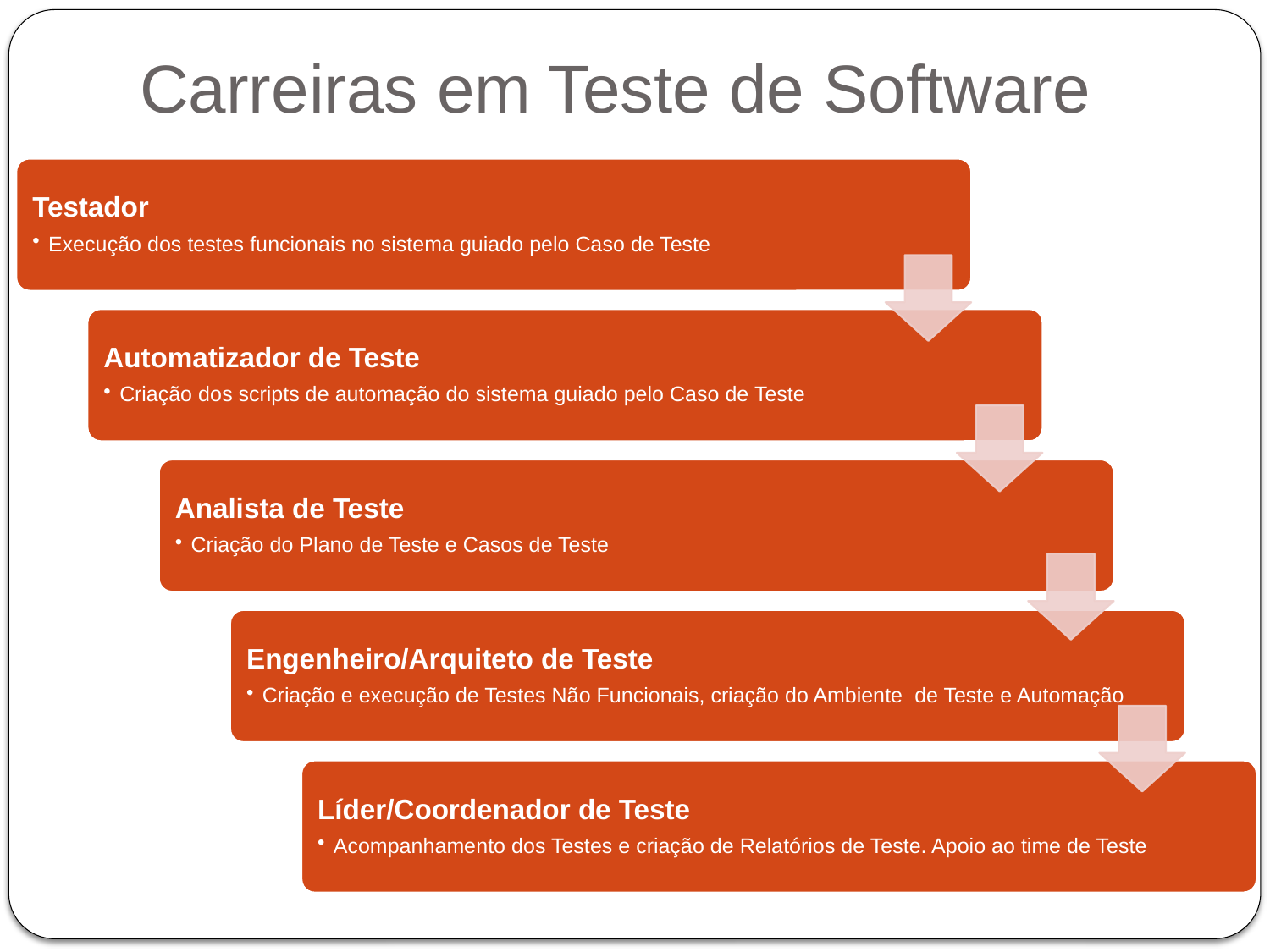

# Carreiras em Teste de Software
Testador
Execução dos testes funcionais no sistema guiado pelo Caso de Teste
Automatizador de Teste
Criação dos scripts de automação do sistema guiado pelo Caso de Teste
Analista de Teste
Criação do Plano de Teste e Casos de Teste
Engenheiro/Arquiteto de Teste
Criação e execução de Testes Não Funcionais, criação do Ambiente  de Teste e Automação
Líder/Coordenador de Teste
Acompanhamento dos Testes e criação de Relatórios de Teste. Apoio ao time de Teste